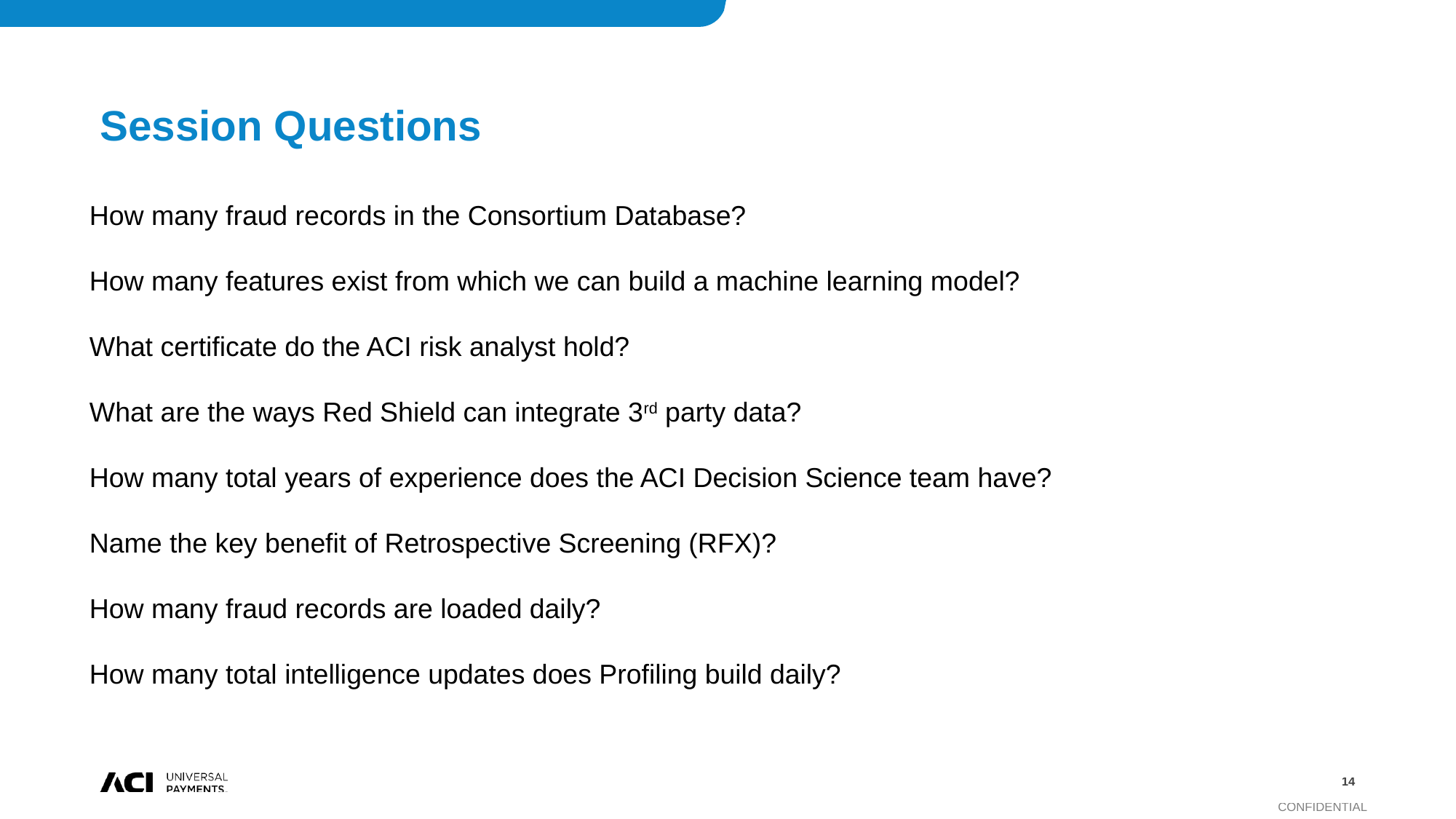

# Session Questions
How many fraud records in the Consortium Database?

How many features exist from which we can build a machine learning model?

What certificate do the ACI risk analyst hold?

What are the ways Red Shield can integrate 3rd party data?

How many total years of experience does the ACI Decision Science team have?

Name the key benefit of Retrospective Screening (RFX)?

How many fraud records are loaded daily?

How many total intelligence updates does Profiling build daily?

14
Confidential